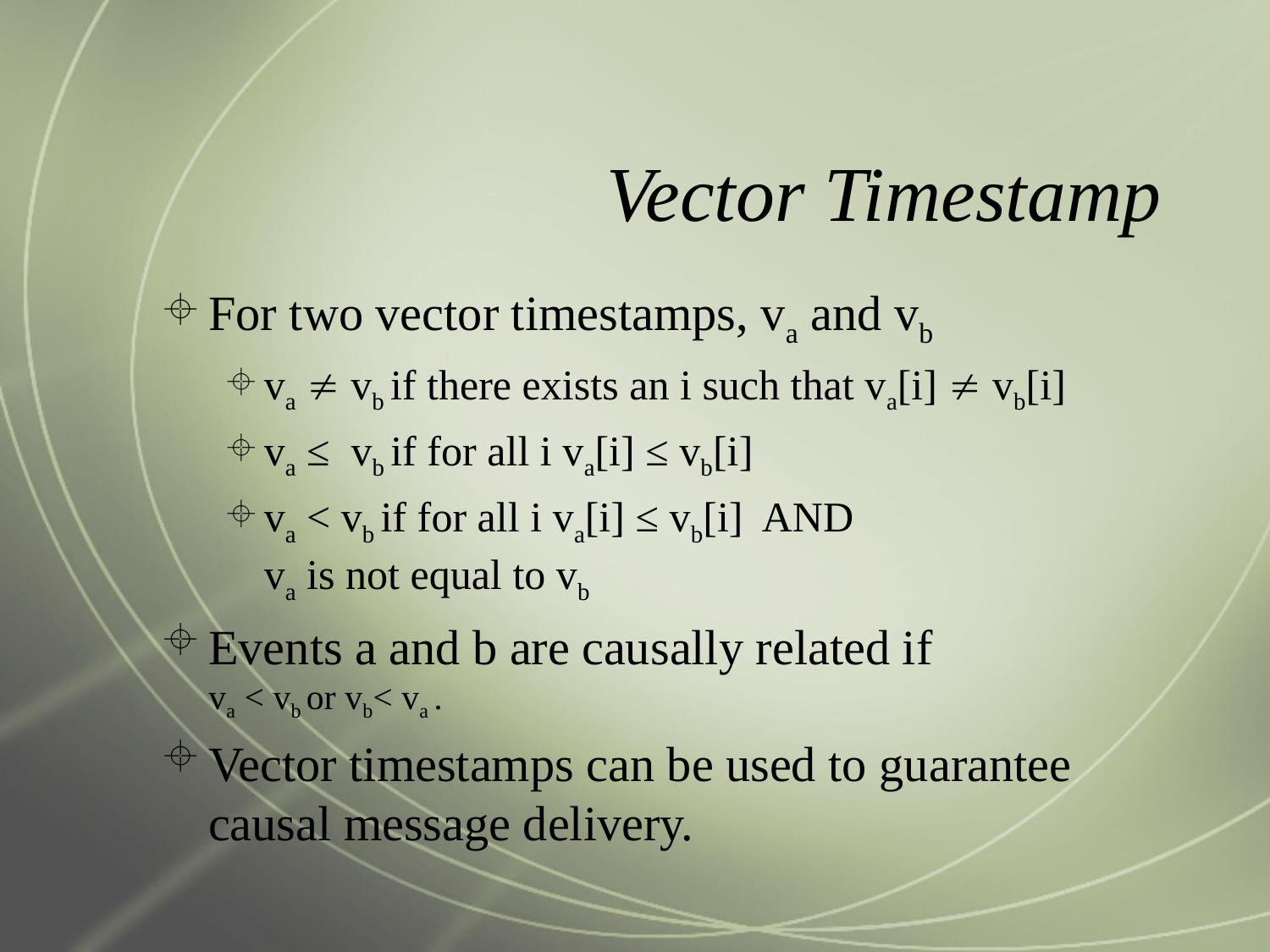

# Vector Timestamp
For two vector timestamps, va and vb
va ≠ vb if there exists an i such that va[i] ≠ vb[i]
va ≤  vb if for all i va[i] ≤ vb[i]
va < vb if for all i va[i] ≤ vb[i]  AND
va is not equal to vb
Events a and b are causally related if
va < vb or vb< va .
Vector timestamps can be used to guarantee causal message delivery.